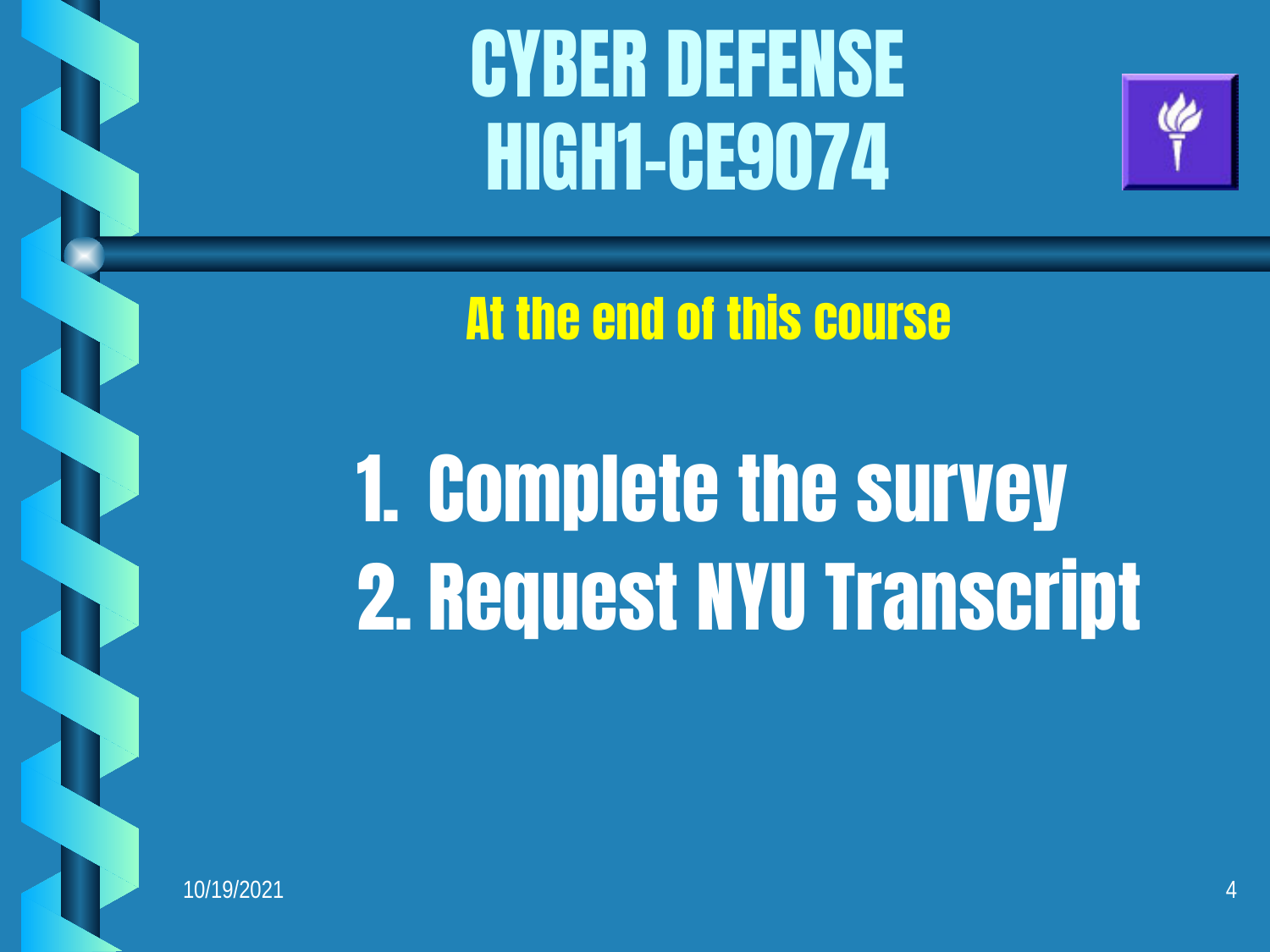

# CYBER DEFENSE HIGH1-CE9074
At the end of this course

Complete the survey
Request NYU Transcript
10/19/2021
4